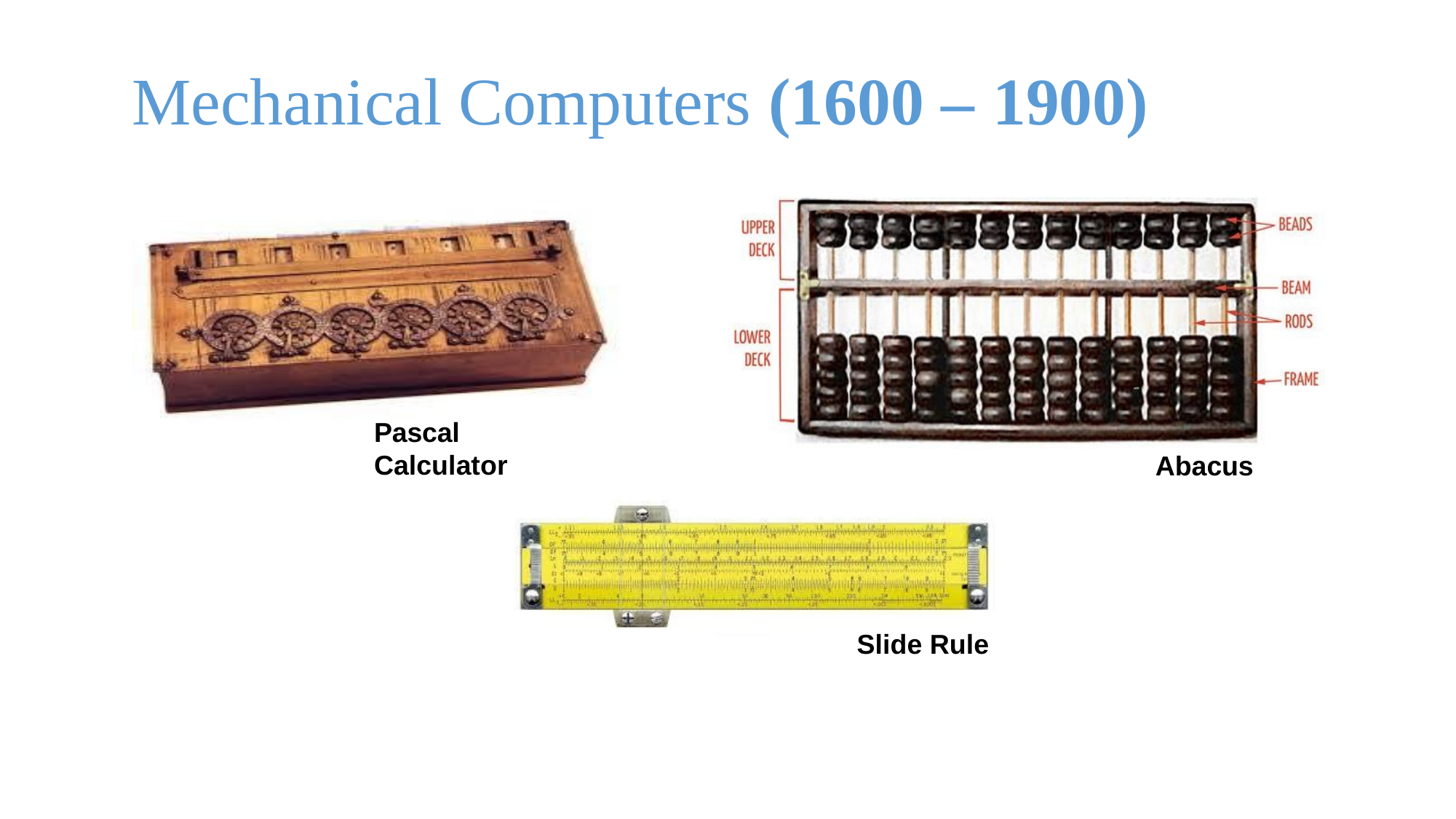

# Mechanical Computers (1600 – 1900)

Pascal  Calculator
Abacus

Slide Rule